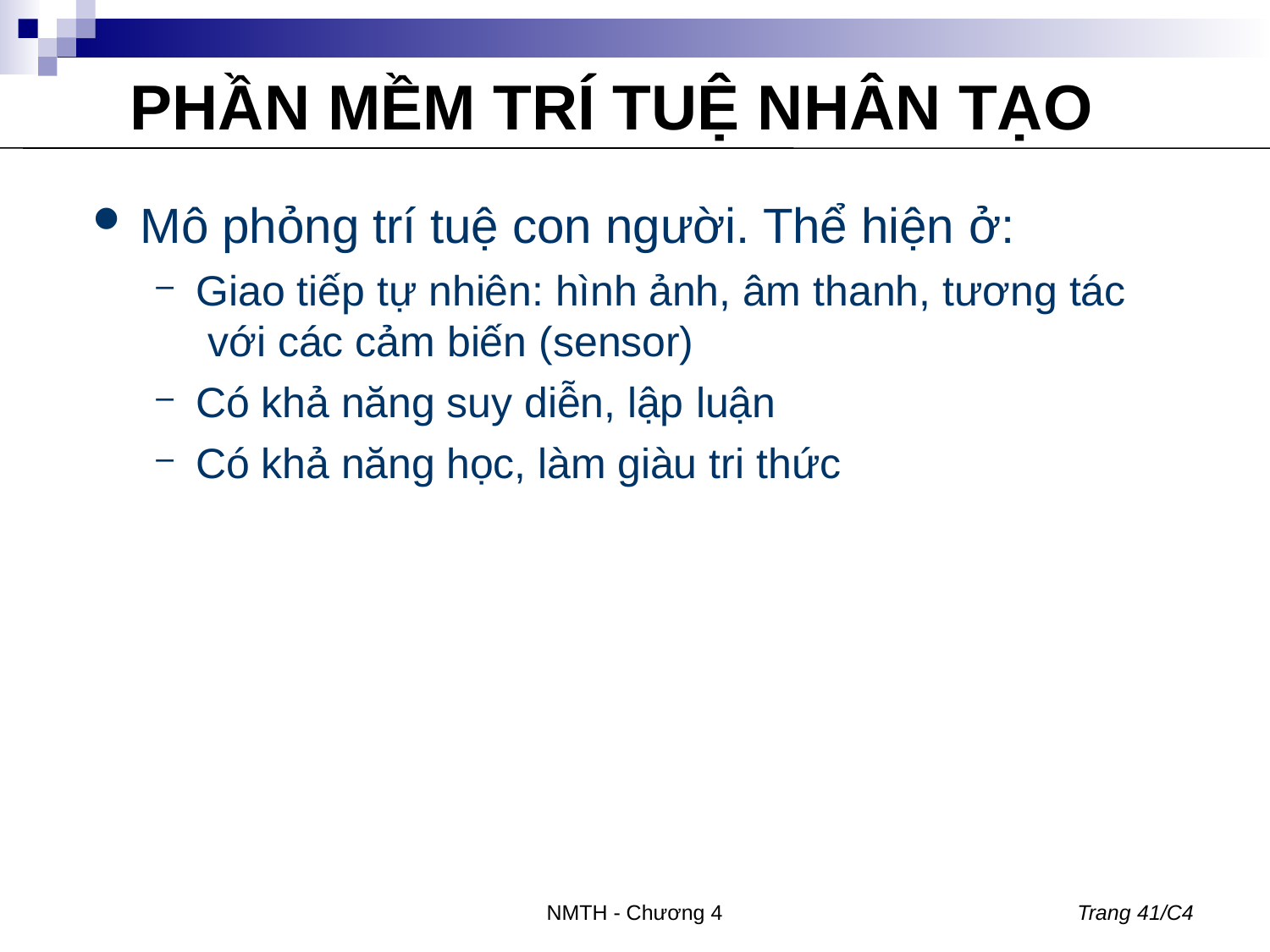

# PHẦN MỀM TRÍ TUỆ NHÂN TẠO
Mô phỏng trí tuệ con người. Thể hiện ở:
Giao tiếp tự nhiên: hình ảnh, âm thanh, tương tác  với các cảm biến (sensor)
Có khả năng suy diễn, lập luận
Có khả năng học, làm giàu tri thức
NMTH - Chương 4
Trang 41/C4